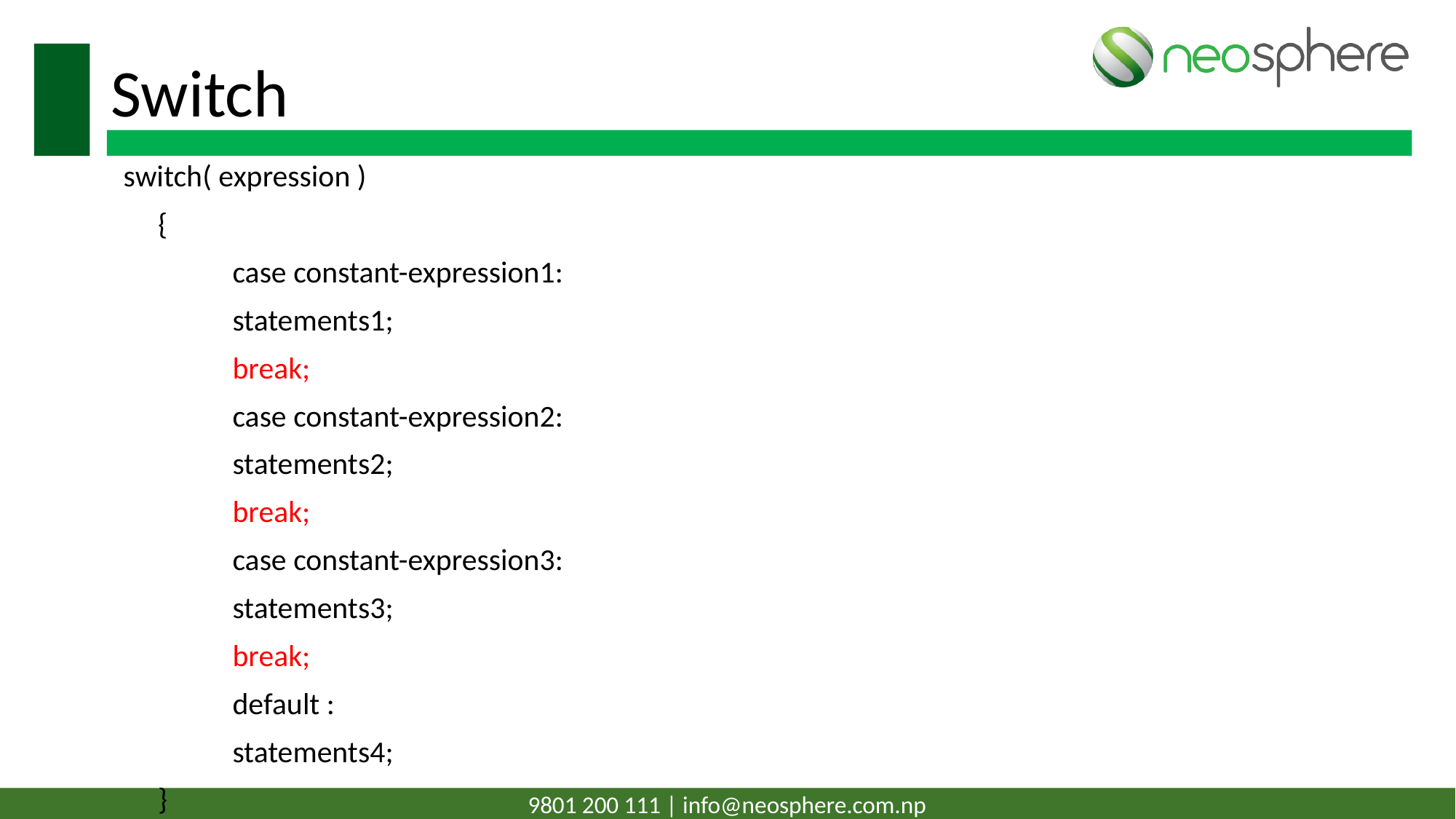

# Switch
switch( expression )
     {
        	case constant-expression1:
	statements1;
	break;
	case constant-expression2:
	statements2;
	break;
	case constant-expression3:
	statements3;
	break;
	default :
	statements4;
     }